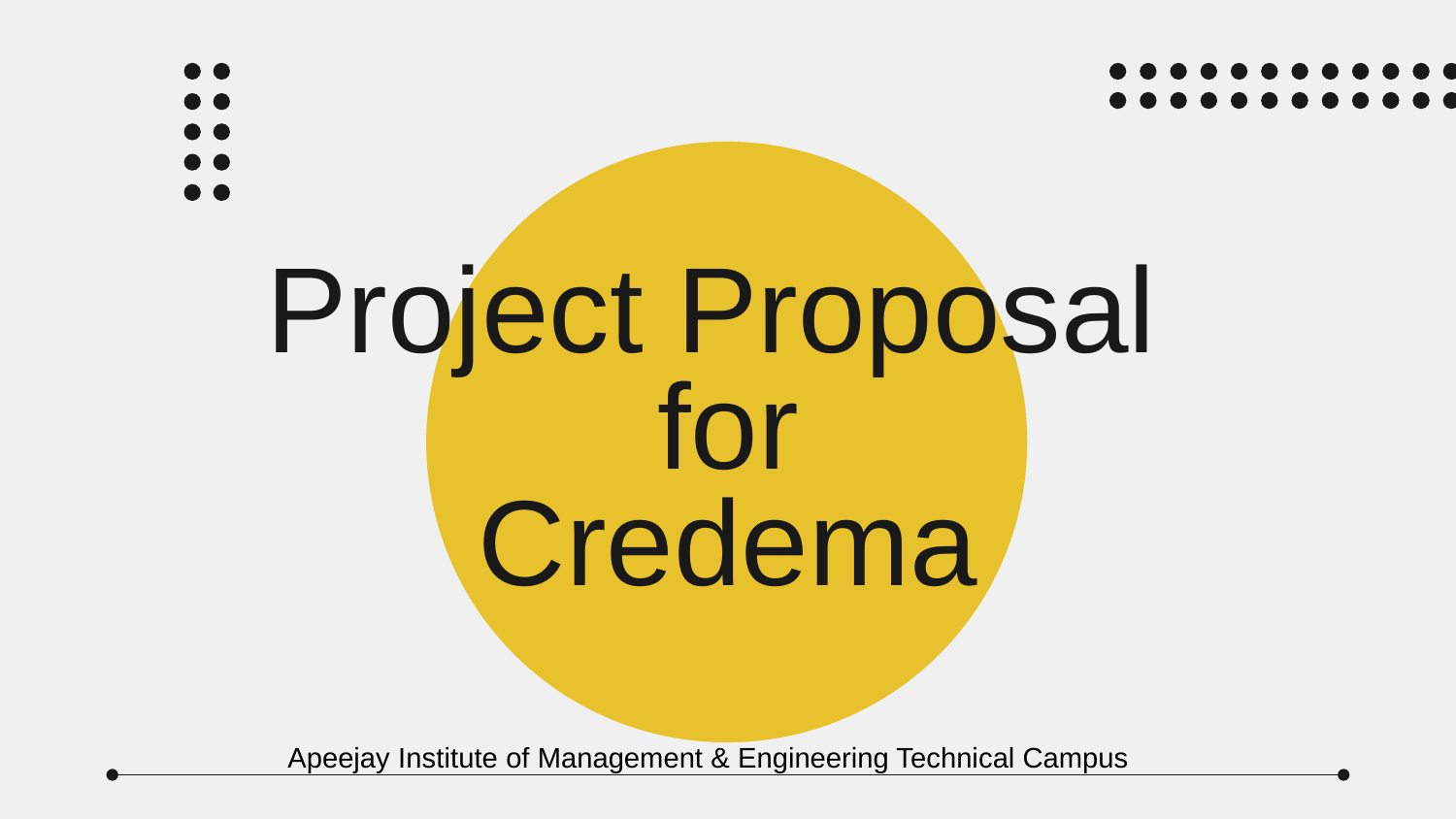

# Project Proposal  for Credema
Apeejay Institute of Management & Engineering Technical Campus